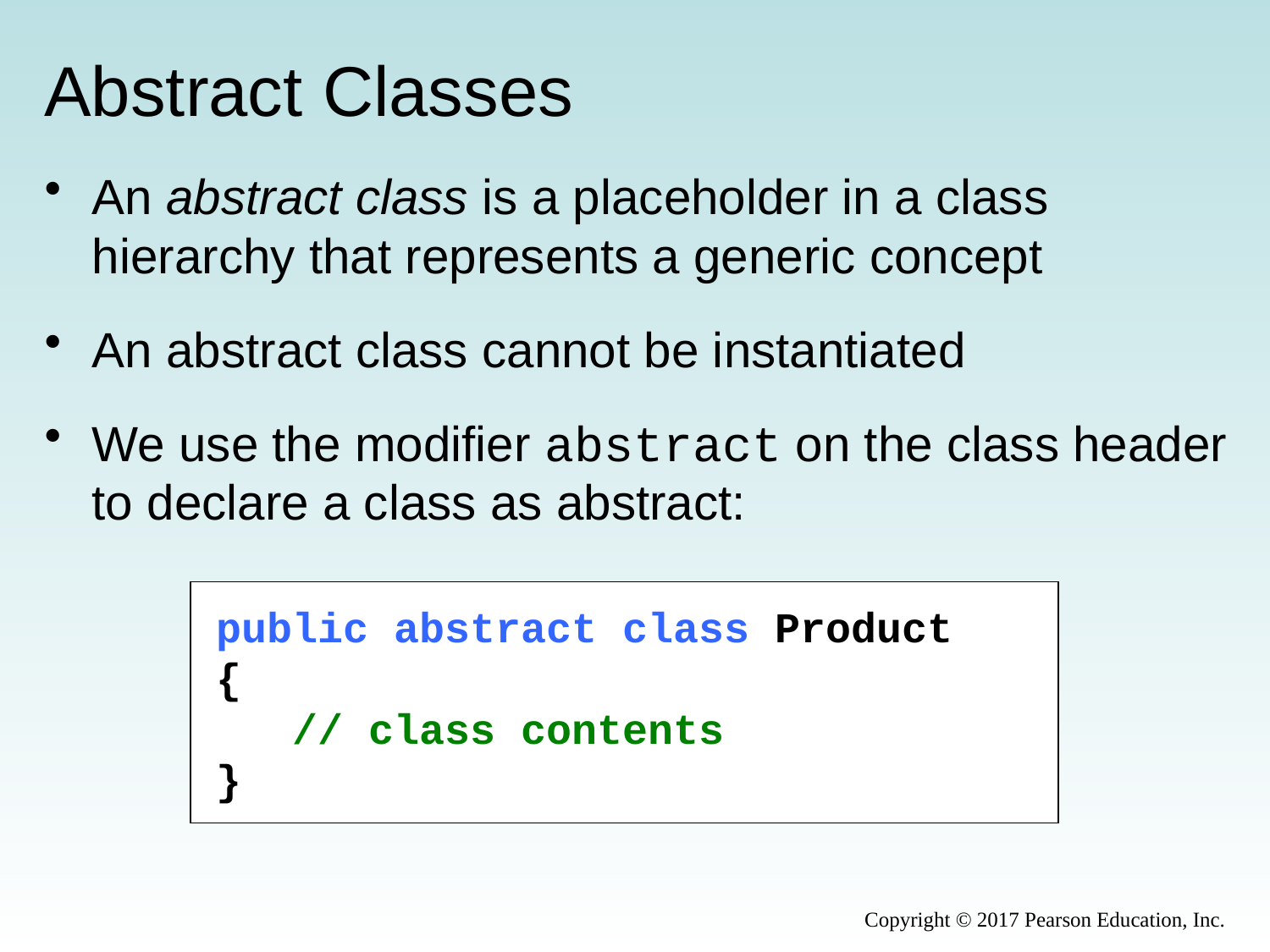

# Abstract Classes
An abstract class is a placeholder in a class hierarchy that represents a generic concept
An abstract class cannot be instantiated
We use the modifier abstract on the class header to declare a class as abstract:
public abstract class Product
{
   // class contents
}
Copyright © 2017 Pearson Education, Inc.